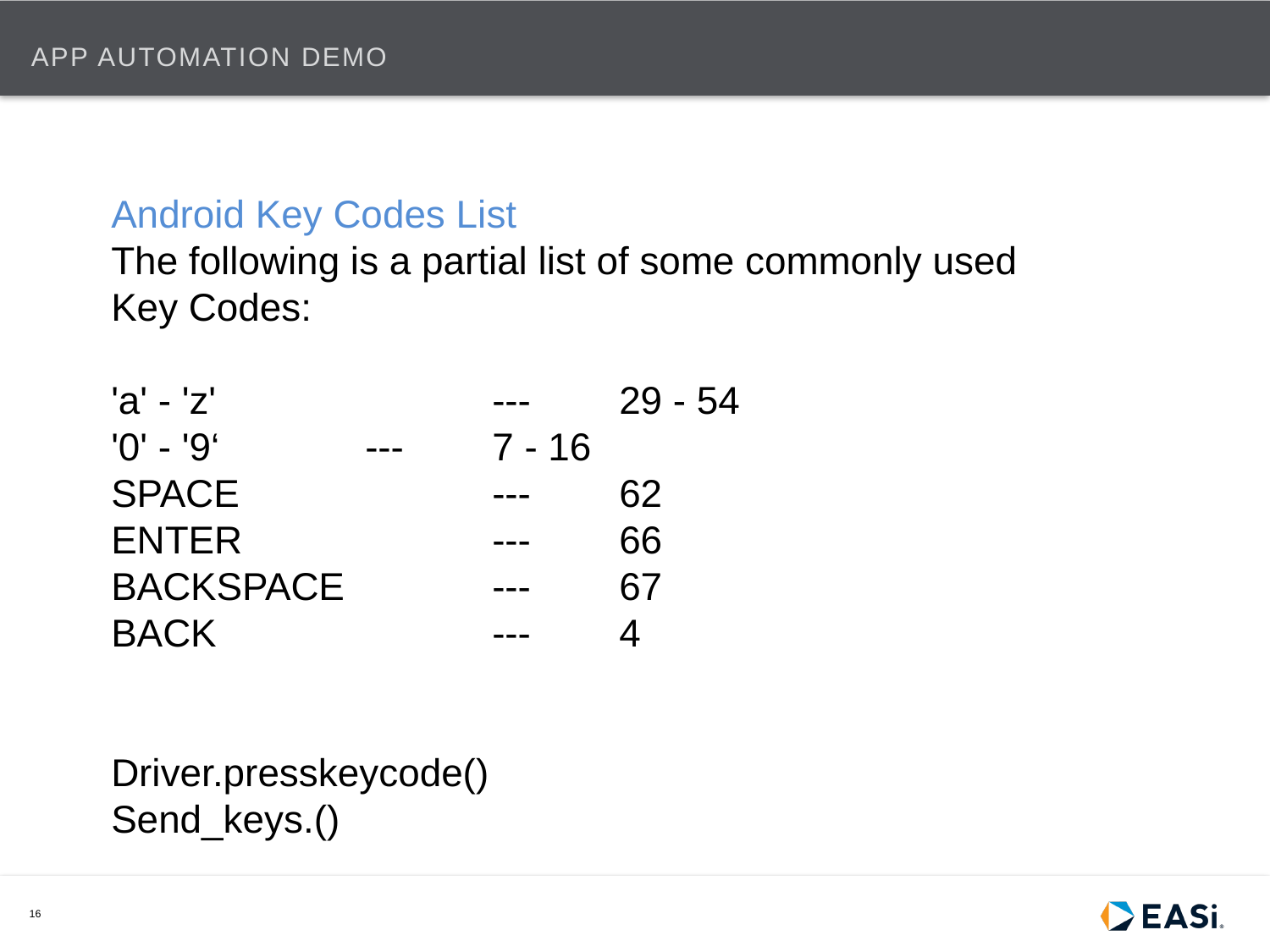

# APP AUTOMATION DEMO

Android Key Codes List
The following is a partial list of some commonly used Key Codes:

'a' - 'z'                	---     	29 - 54
'0' - '9‘             	---     	7 - 16
SPACE             	---     	62
ENTER             	---     	66
BACKSPACE    	---     	67
BACK                 	---    	4

Driver.presskeycode()
Send_keys.()
16